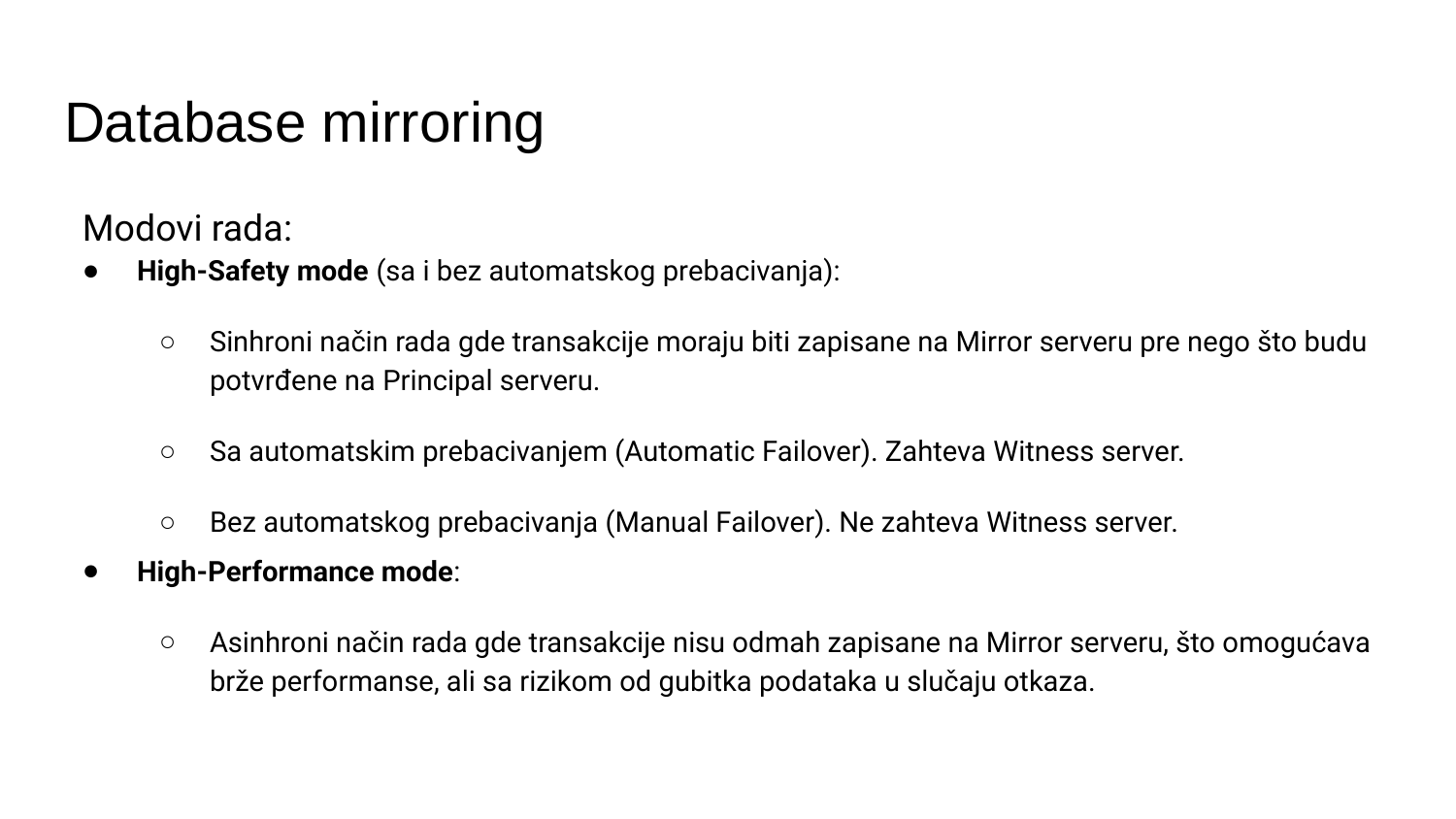

# Database mirroring

Modovi rada:
High-Safety mode (sa i bez automatskog prebacivanja):
Sinhroni način rada gde transakcije moraju biti zapisane na Mirror serveru pre nego što budu potvrđene na Principal serveru.
Sa automatskim prebacivanjem (Automatic Failover). Zahteva Witness server.
Bez automatskog prebacivanja (Manual Failover). Ne zahteva Witness server.
High-Performance mode:
Asinhroni način rada gde transakcije nisu odmah zapisane na Mirror serveru, što omogućava brže performanse, ali sa rizikom od gubitka podataka u slučaju otkaza.